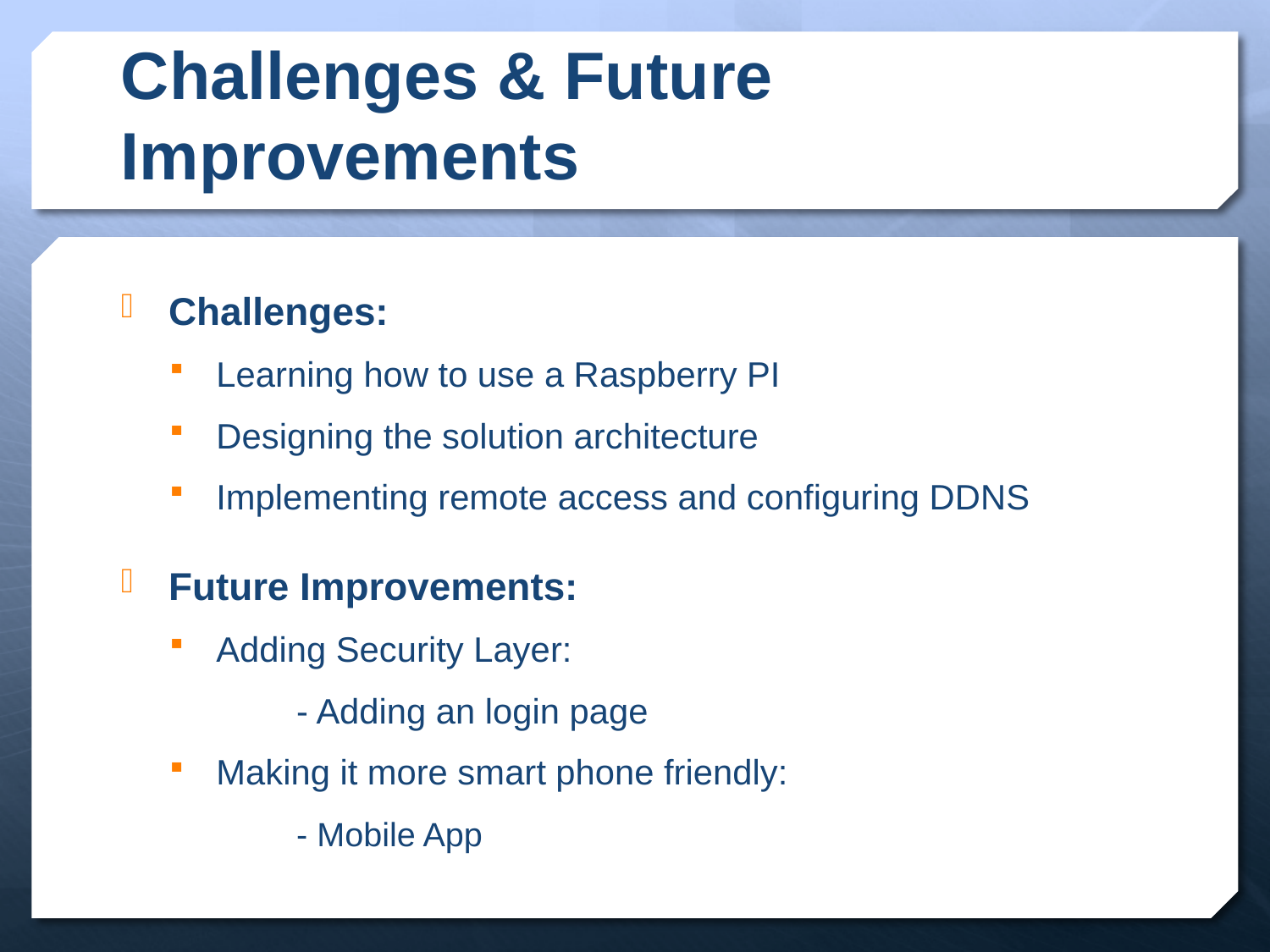

# Challenges & Future Improvements
Challenges:
Learning how to use a Raspberry PI
Designing the solution architecture
Implementing remote access and configuring DDNS
Future Improvements:
Adding Security Layer:
	- Adding an login page
Making it more smart phone friendly:
	- Mobile App